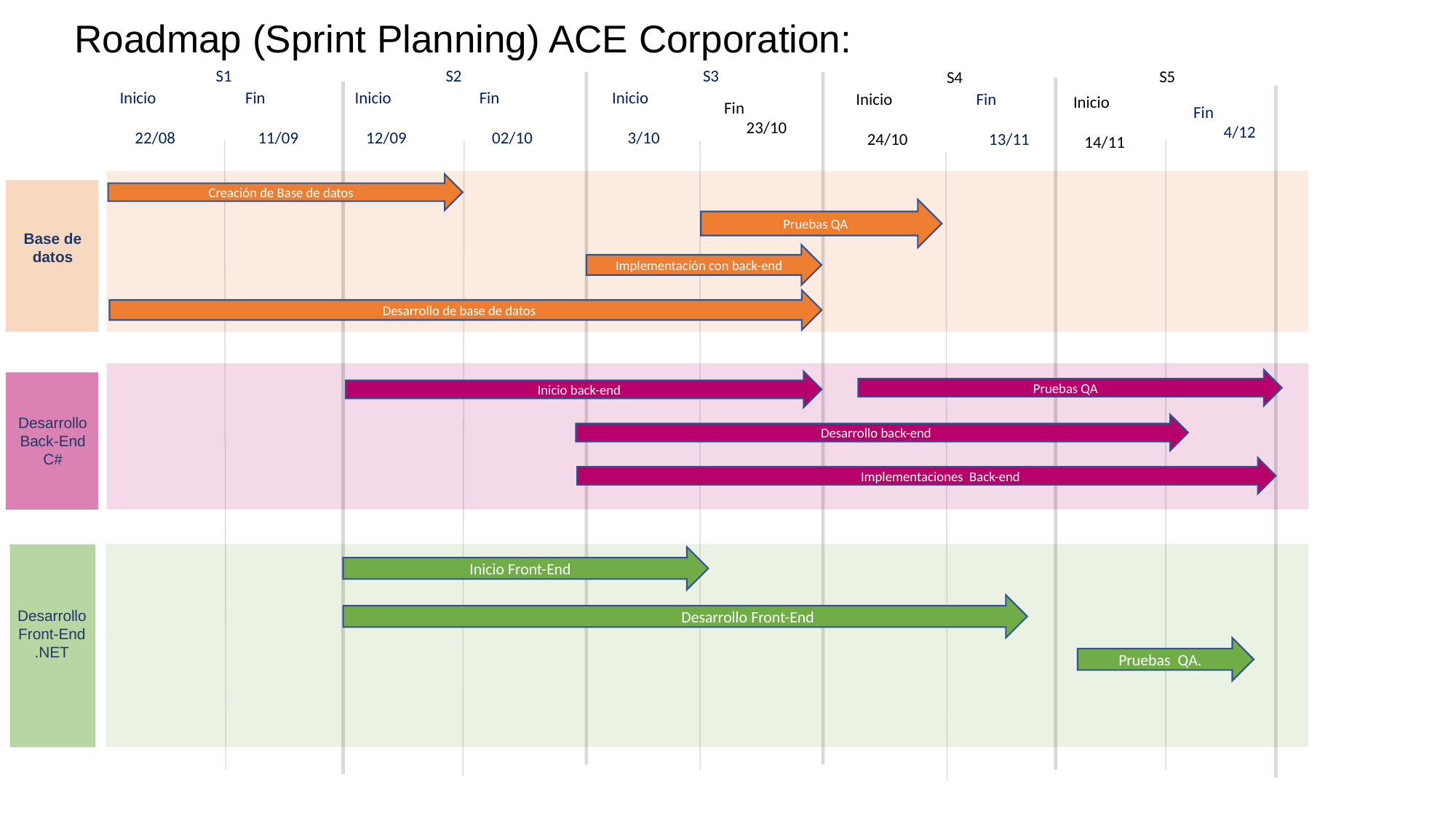

Roadmap (Sprint Planning) ACE Corporation:
S3
S1
S2
S5
S4
Inicio                     3/10
Inicio                     22/08
Fin                     11/09
Inicio                   12/09
Fin                    02/10
Fin                  23/10
Inicio                     24/10
Fin                    13/11
Inicio                     14/11
Fin                    4/12

Creación de Base de datos

Pruebas QA
Base de datos
Implementación con back-end
Desarrollo de base de datos

Pruebas QA
Inicio back-end

Desarrollo Back-End
C#
Desarrollo back-end
Implementaciones  Back-end

Inicio Front-End
Desarrollo Front-End
.NET
			Desarrollo Front-End
Pruebas  QA.